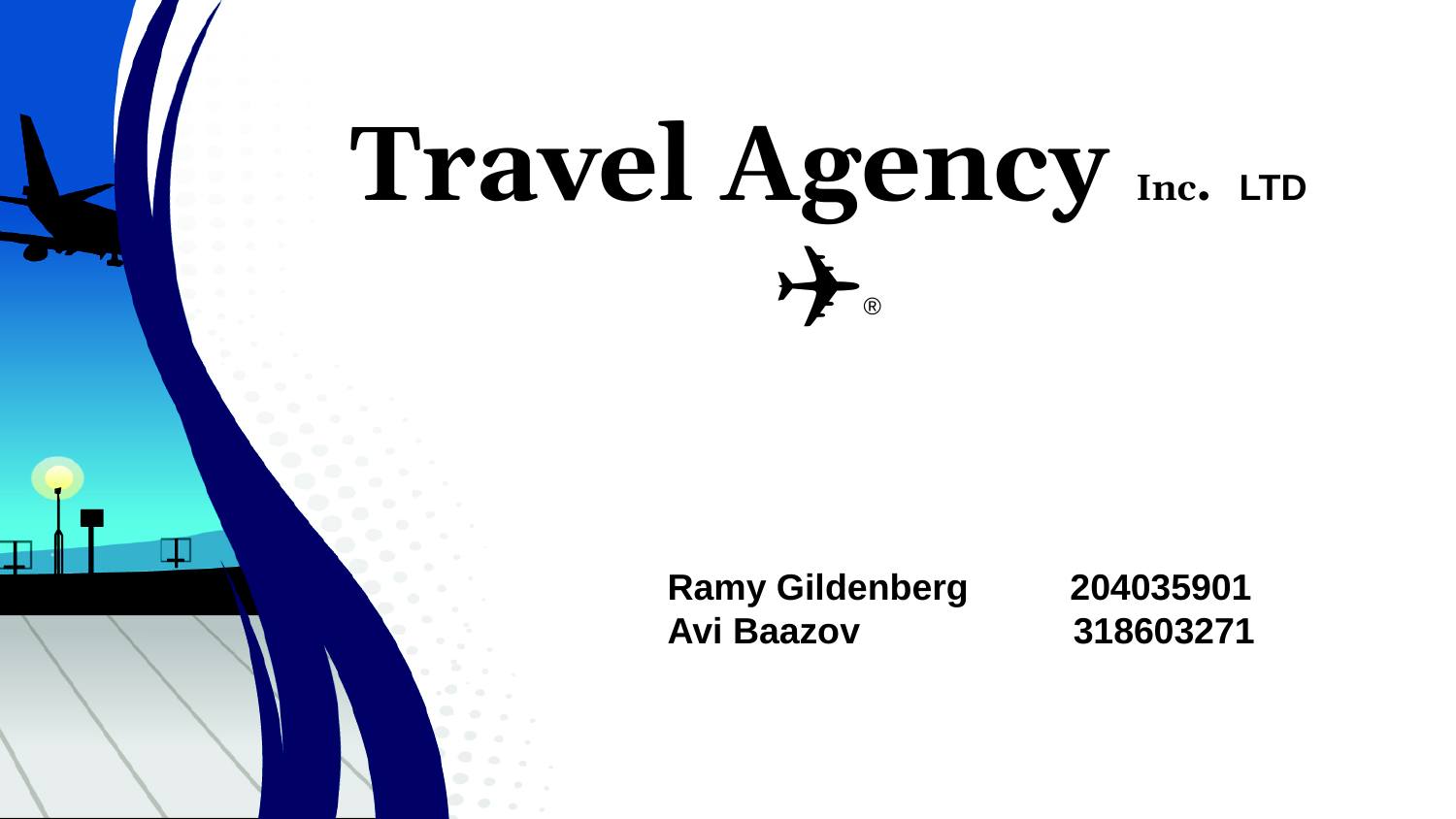

# Travel Agency Inc. LTD
✈®
Ramy Gildenberg          204035901
Avi Baazov                     318603271